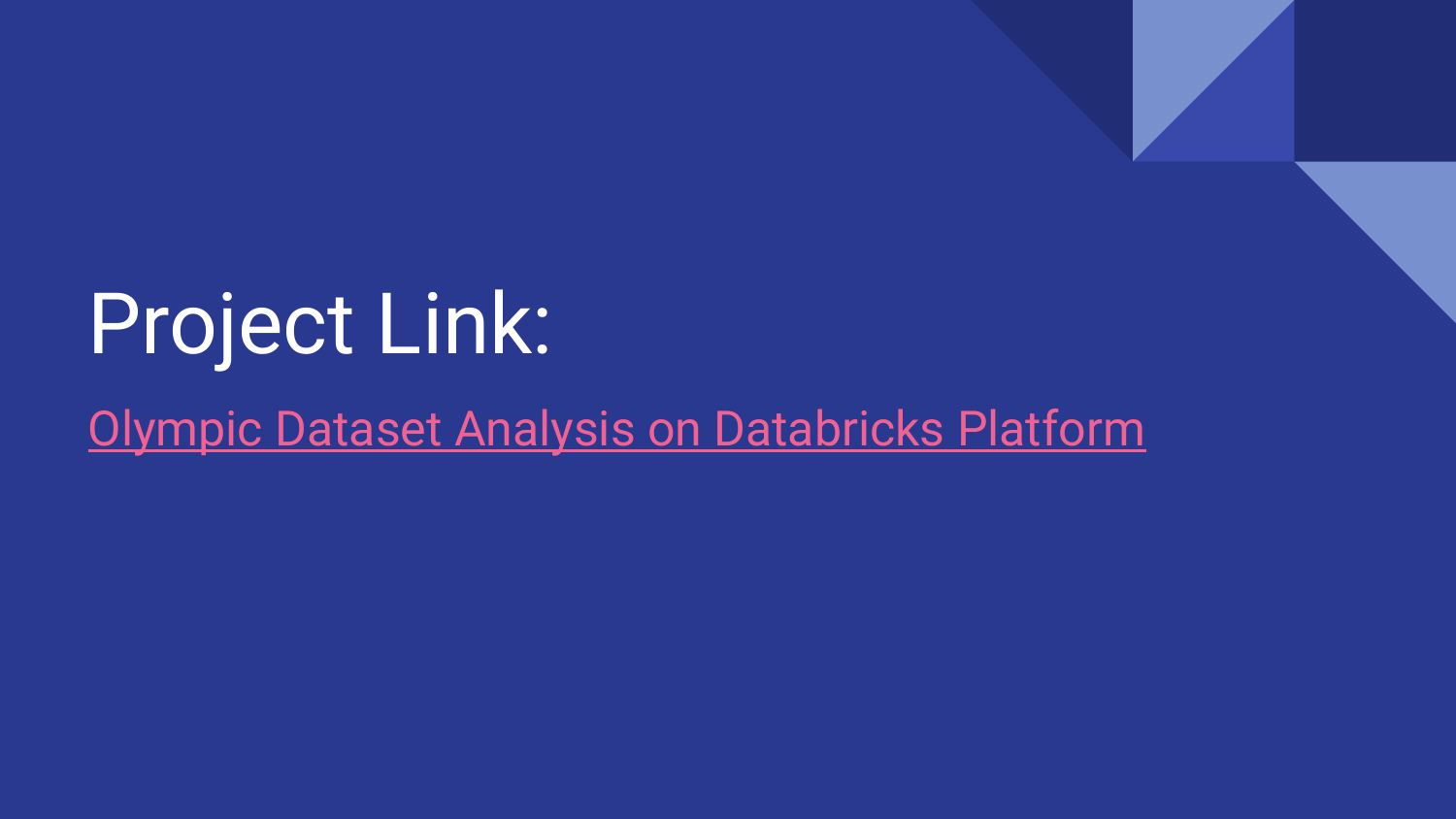

# Project Link: Olympic Dataset Analysis on Databricks Platform